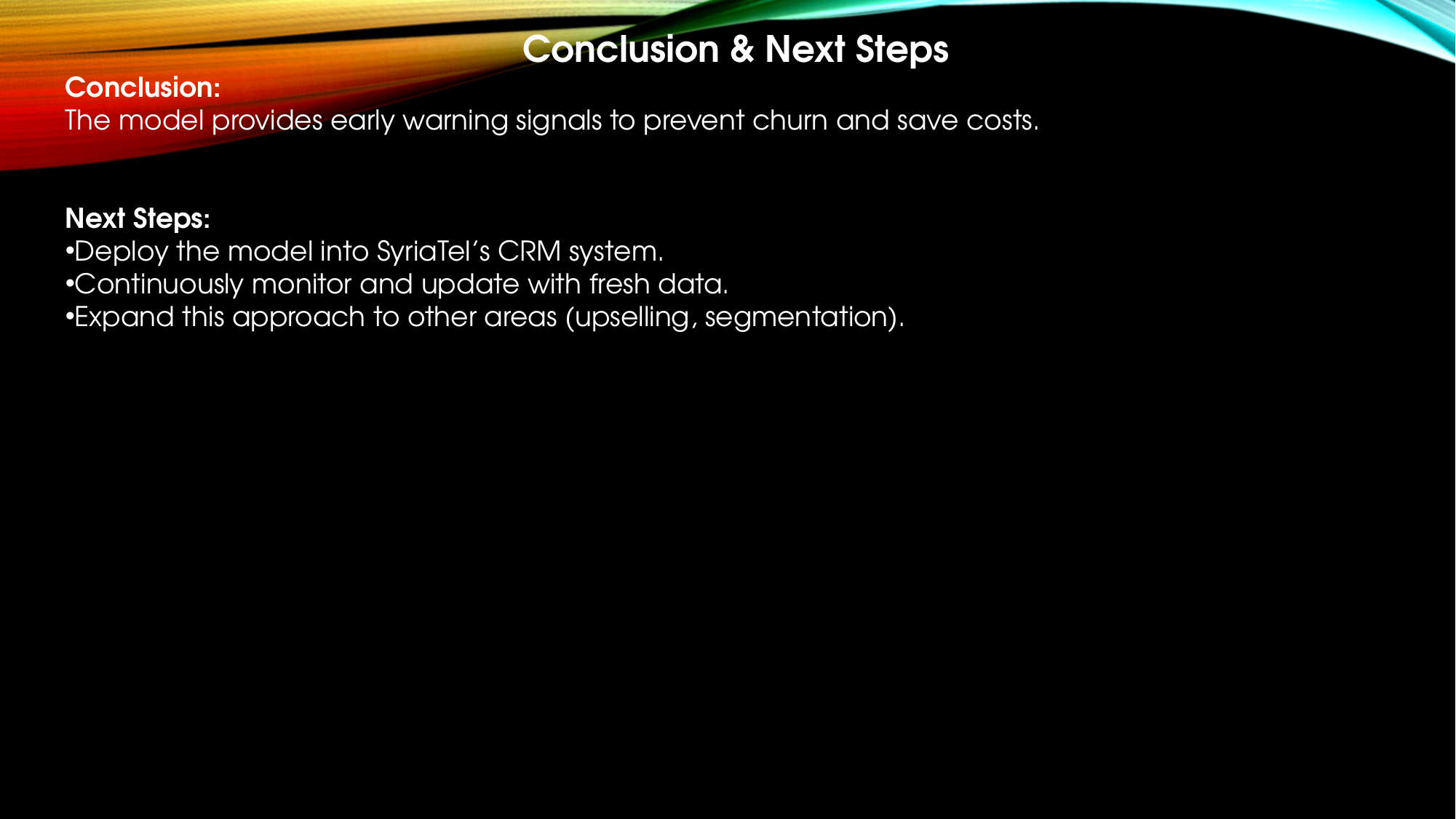

Conclusion & Next Steps
Conclusion:
The model provides early warning signals to prevent churn and save costs.

Next Steps:
Deploy the model into SyriaTel’s CRM system.
Continuously monitor and update with fresh data.
Expand this approach to other areas (upselling, segmentation).